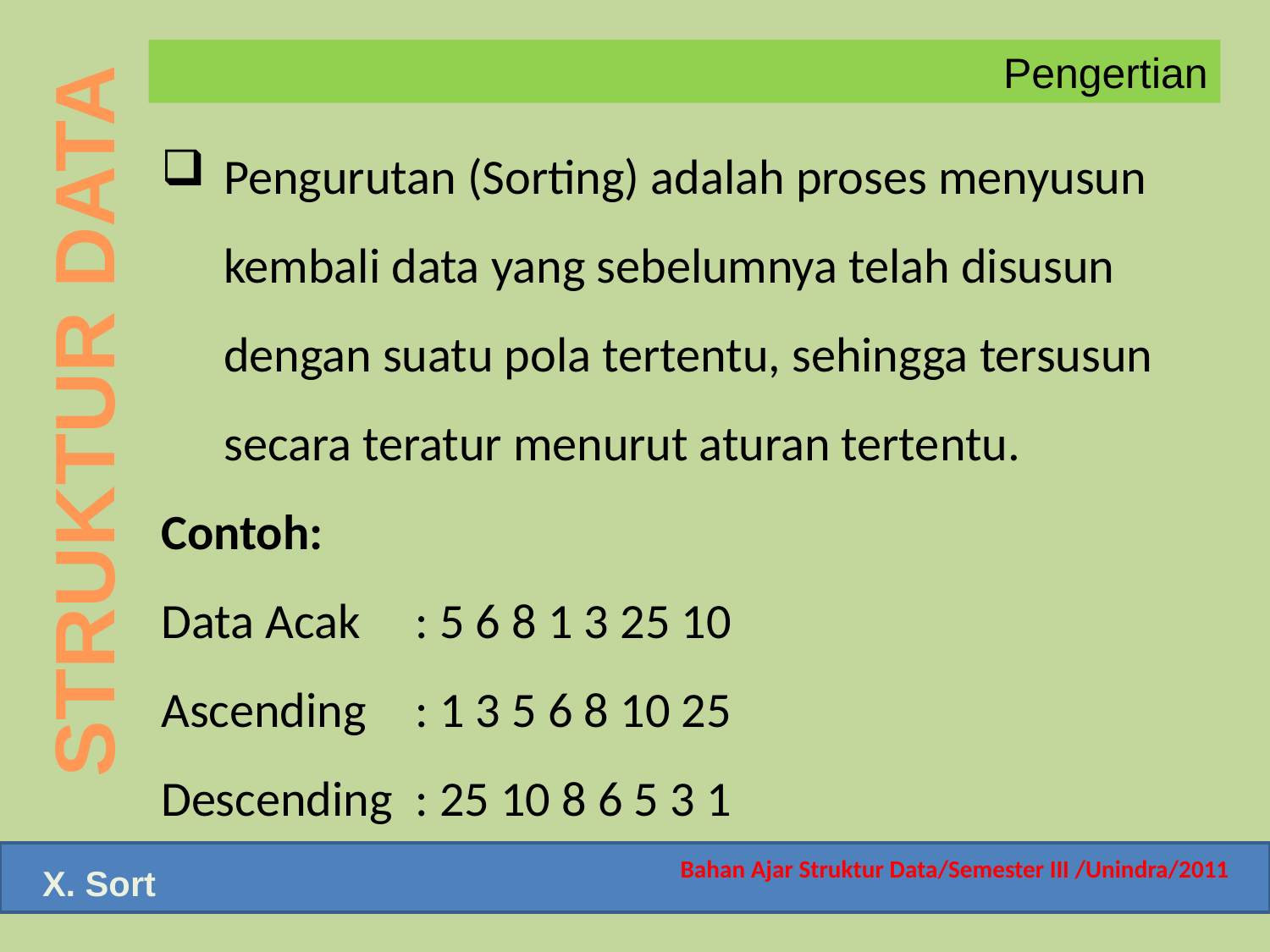

Bahan Ajar Struktur Data/Semester III /Unindra/2011
Pengertian
Pengurutan (Sorting) adalah proses menyusun kembali data yang sebelumnya telah disusun dengan suatu pola tertentu, sehingga tersusun secara teratur menurut aturan tertentu.
Contoh:
Data Acak	: 5 6 8 1 3 25 10
Ascending	: 1 3 5 6 8 10 25
Descending	: 25 10 8 6 5 3 1
STRUKTUR DATA
X. Sort